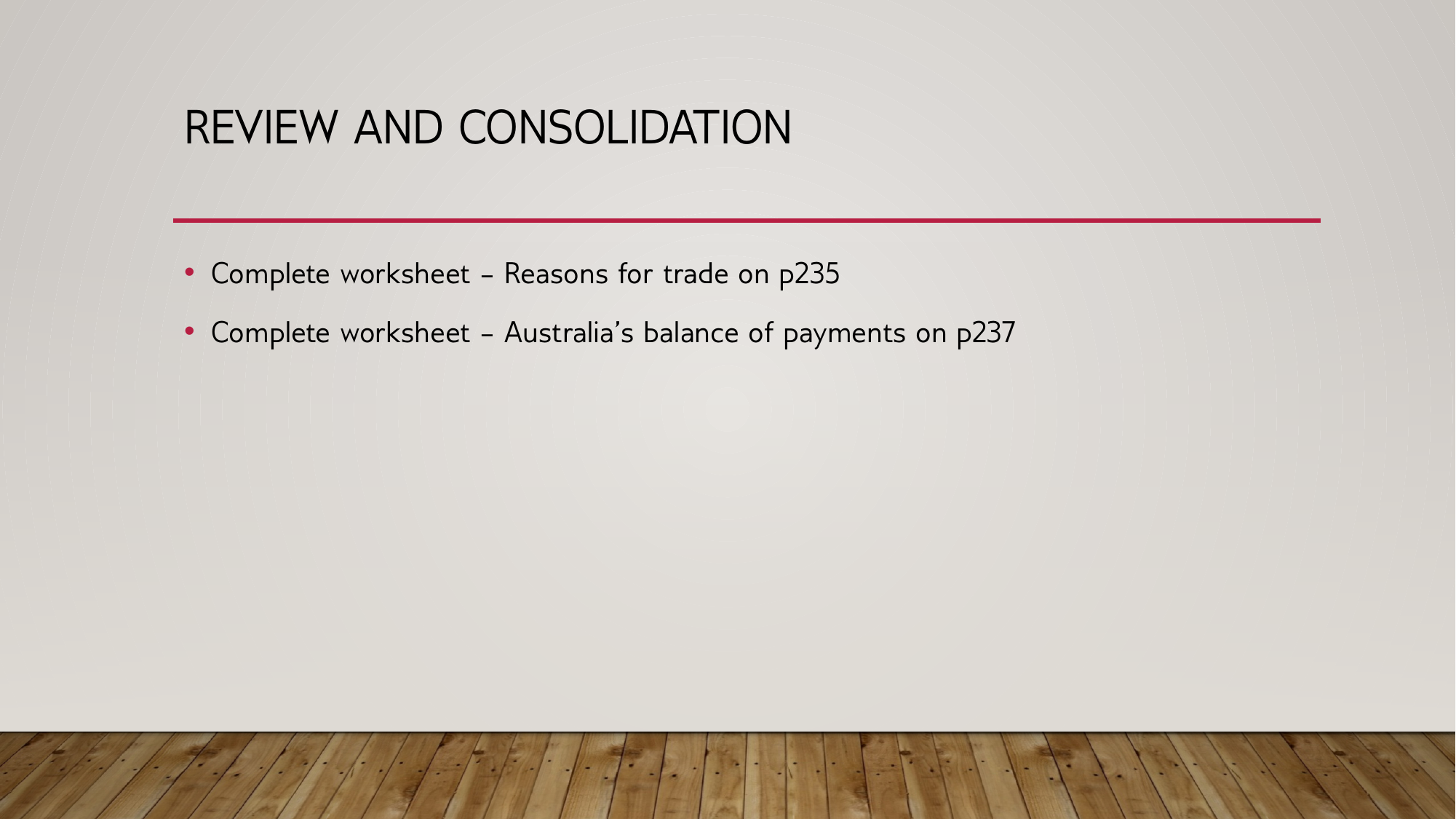

# Review and consolidation
Complete worksheet – Reasons for trade on p235
Complete worksheet – Australia’s balance of payments on p237